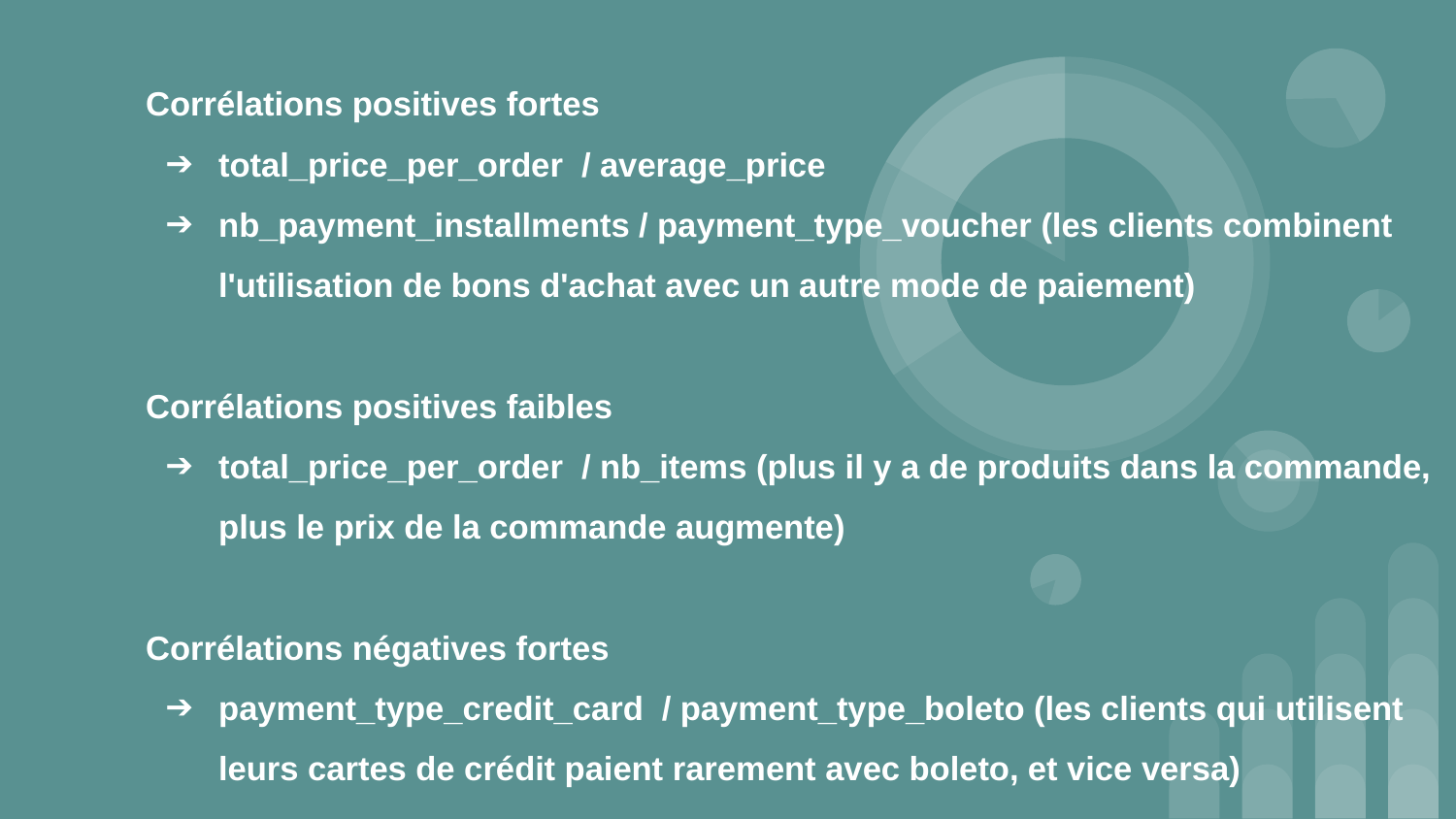

# Corrélations positives fortes
total_price_per_order  / average_price
nb_payment_installments / payment_type_voucher (les clients combinent l'utilisation de bons d'achat avec un autre mode de paiement)

Corrélations positives faibles
total_price_per_order  / nb_items (plus il y a de produits dans la commande, plus le prix de la commande augmente)

Corrélations négatives fortes
payment_type_credit_card  / payment_type_boleto (les clients qui utilisent leurs cartes de crédit paient rarement avec boleto, et vice versa)